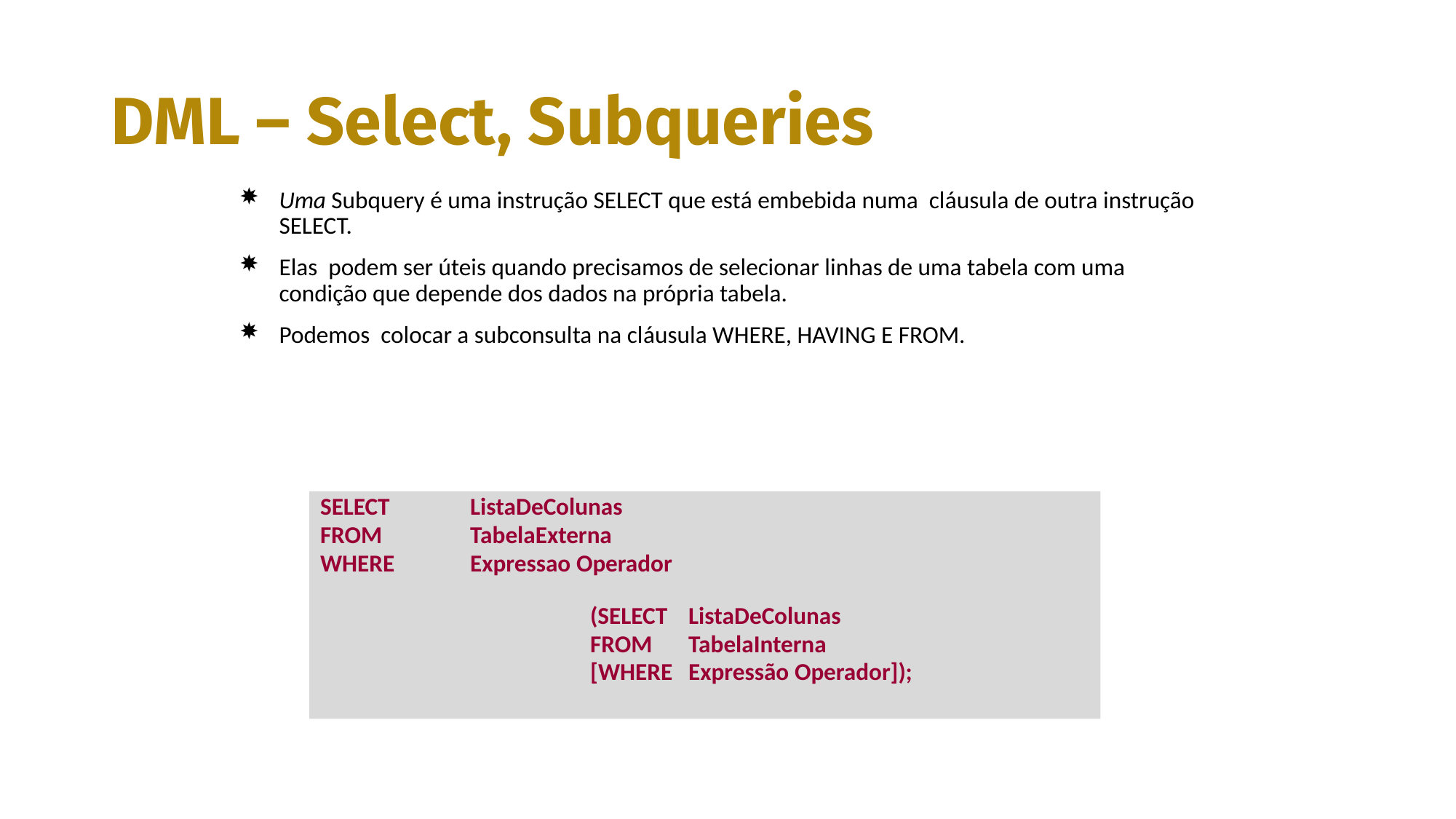

# DML – Select, Subqueries
Uma Subquery é uma instrução SELECT que está embebida numa  cláusula de outra instrução SELECT.
Elas  podem ser úteis quando precisamos de selecionar linhas de uma tabela com uma condição que depende dos dados na própria tabela.
Podemos  colocar a subconsulta na cláusula WHERE, HAVING E FROM.

SELECT	ListaDeColunas
FROM 	TabelaExterna
WHERE 	Expressao Operador

		 	  (SELECT	ListaDeColunas
			  FROM 	TabelaInterna
			  [WHERE 	Expressão Operador]);